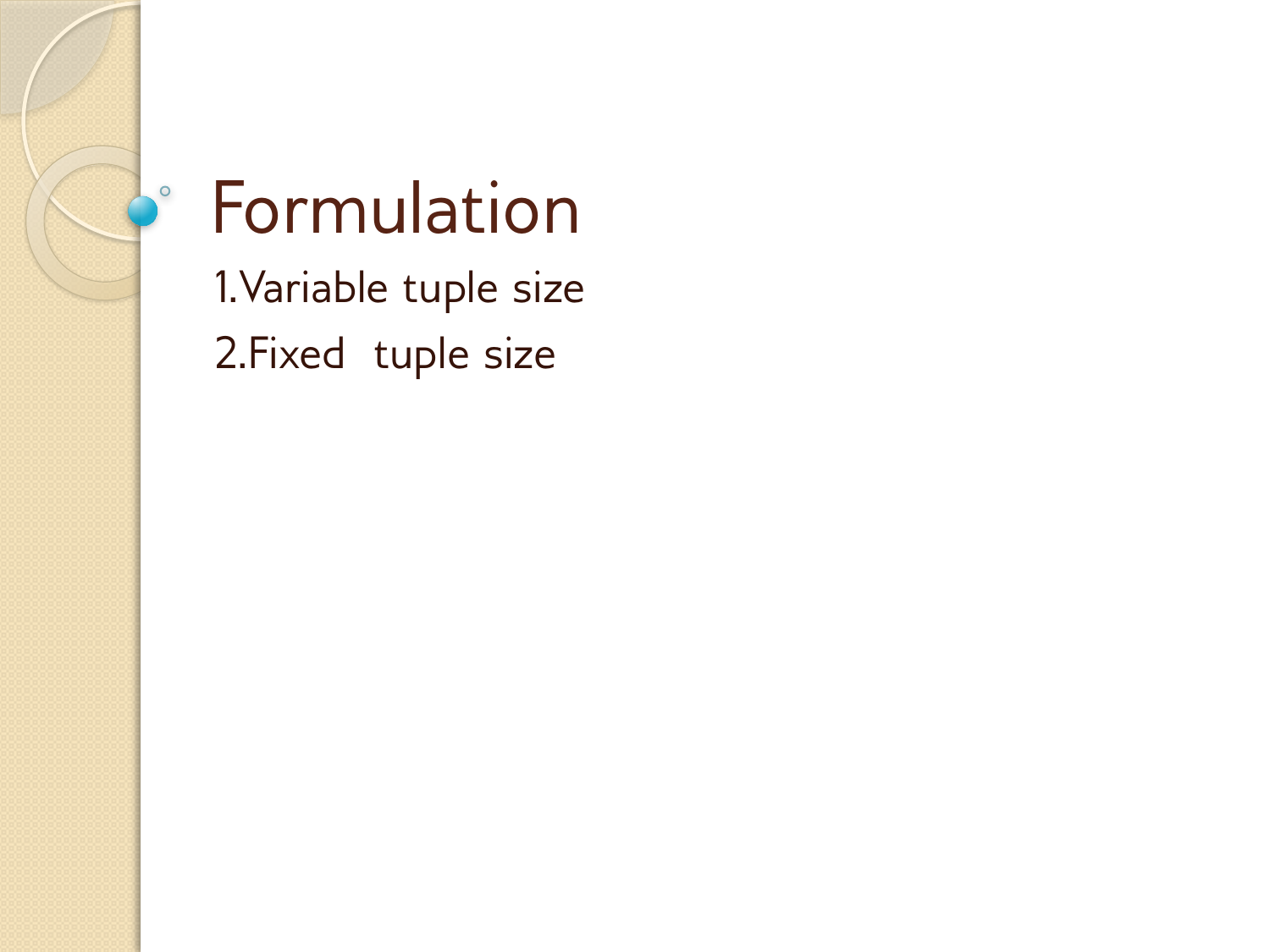

# Formulation
1.Variable tuple size
2.Fixed  tuple size